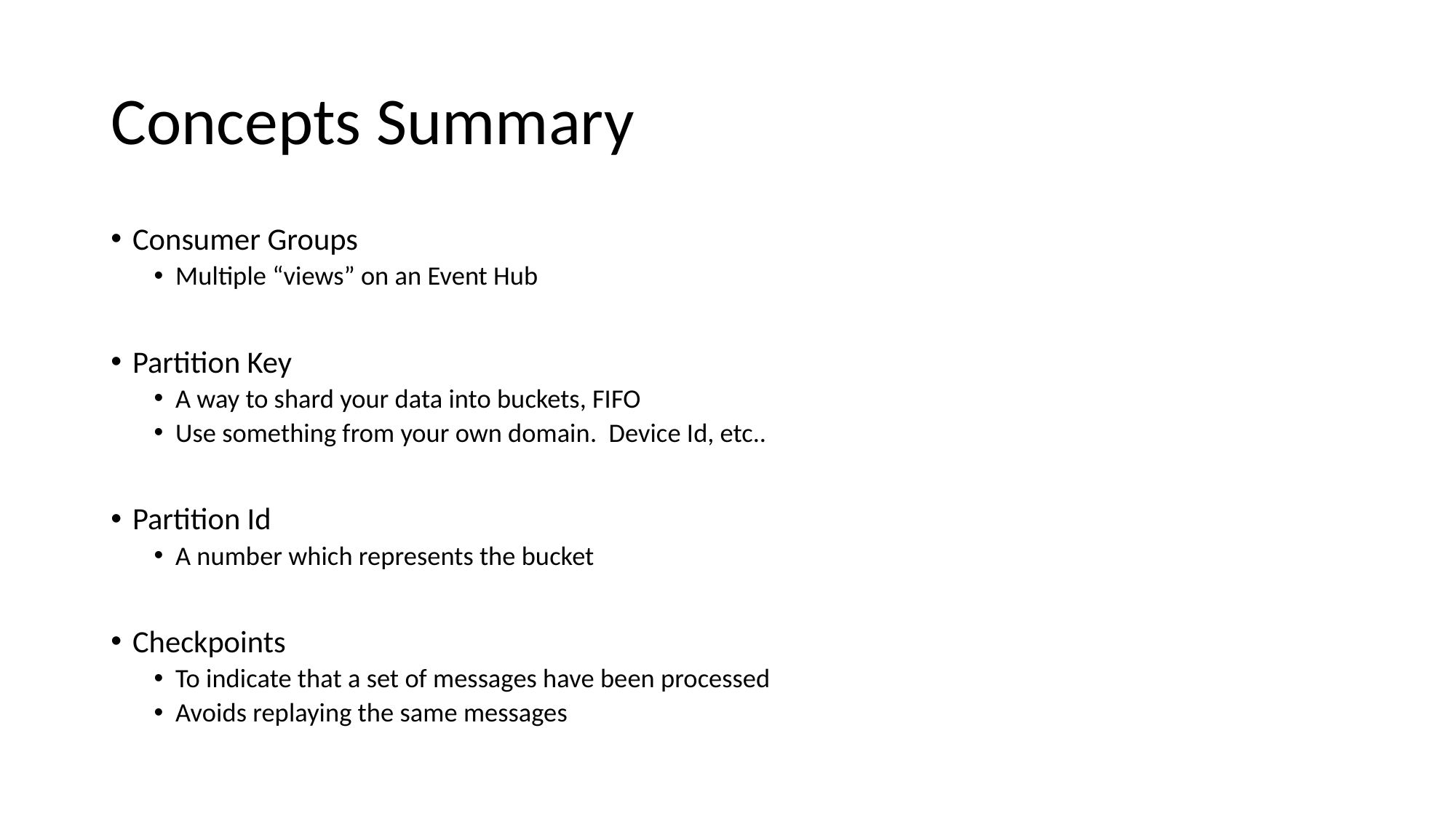

# Concepts Summary
Consumer Groups
Multiple “views” on an Event Hub

Partition Key
A way to shard your data into buckets, FIFO
Use something from your own domain.  Device Id, etc..

Partition Id
A number which represents the bucket

Checkpoints
To indicate that a set of messages have been processed
Avoids replaying the same messages